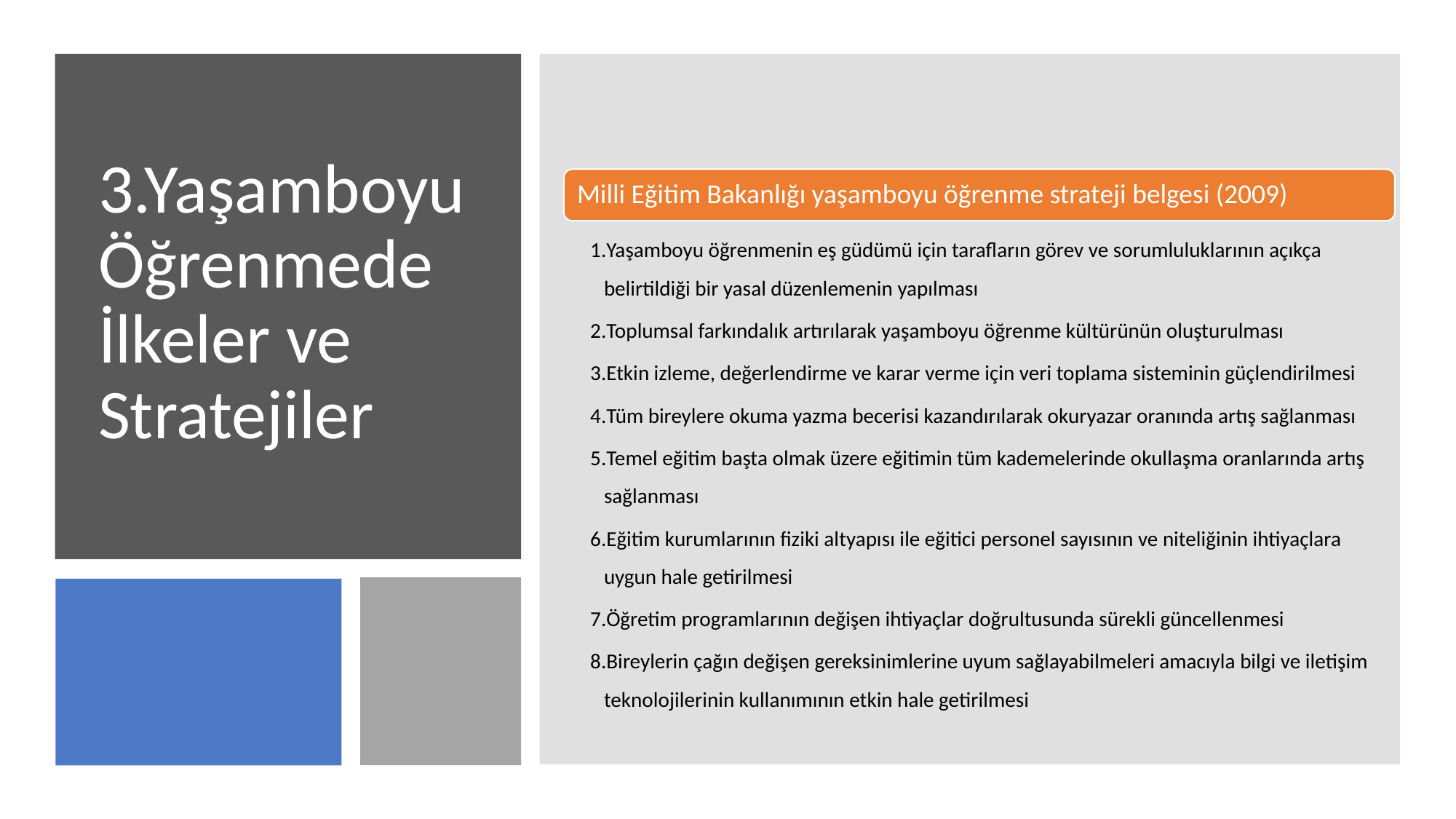

Milli Eğitim Bakanlığı yaşamboyu öğrenme strateji belgesi (2009)
Yaşamboyu öğrenmenin eş güdümü için tarafların görev ve sorumluluklarının açıkça belirtildiği bir yasal düzenlemenin yapılması
Toplumsal farkındalık artırılarak yaşamboyu öğrenme kültürünün oluşturulması
Etkin izleme, değerlendirme ve karar verme için veri toplama sisteminin güçlendirilmesi
Tüm bireylere okuma yazma becerisi kazandırılarak okuryazar oranında artış sağlanması
Temel eğitim başta olmak üzere eğitimin tüm kademelerinde okullaşma oranlarında artış sağlanması
Eğitim kurumlarının fiziki altyapısı ile eğitici personel sayısının ve niteliğinin ihtiyaçlara uygun hale getirilmesi
Öğretim programlarının değişen ihtiyaçlar doğrultusunda sürekli güncellenmesi
Bireylerin çağın değişen gereksinimlerine uyum sağlayabilmeleri amacıyla bilgi ve iletişim teknolojilerinin kullanımının etkin hale getirilmesi
# 3.Yaşamboyu Öğrenmede İlkeler ve Stratejiler